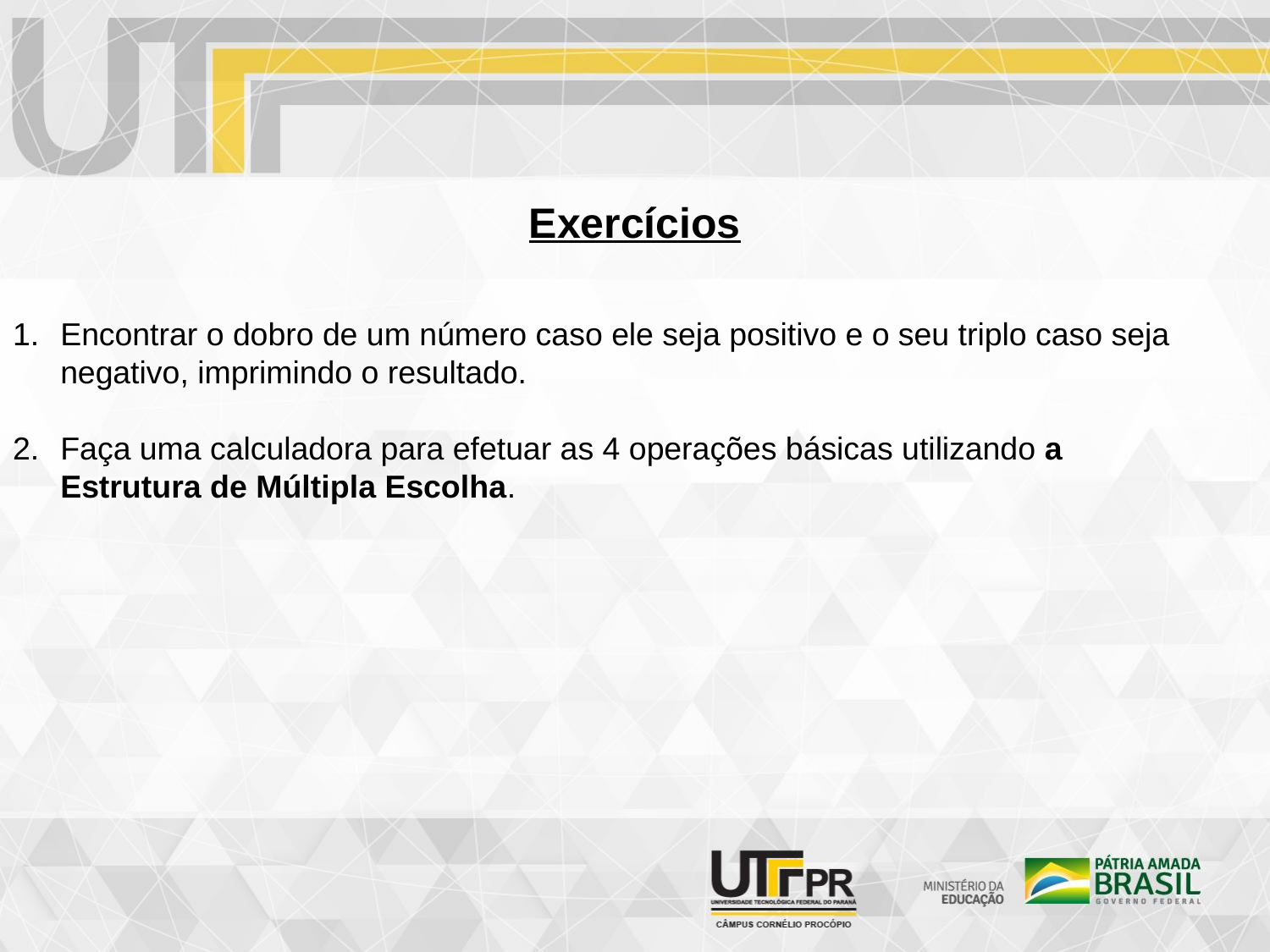

Exercícios
Encontrar o dobro de um número caso ele seja positivo e o seu triplo caso seja negativo, imprimindo o resultado.

Faça uma calculadora para efetuar as 4 operações básicas utilizando a Estrutura de Múltipla Escolha.